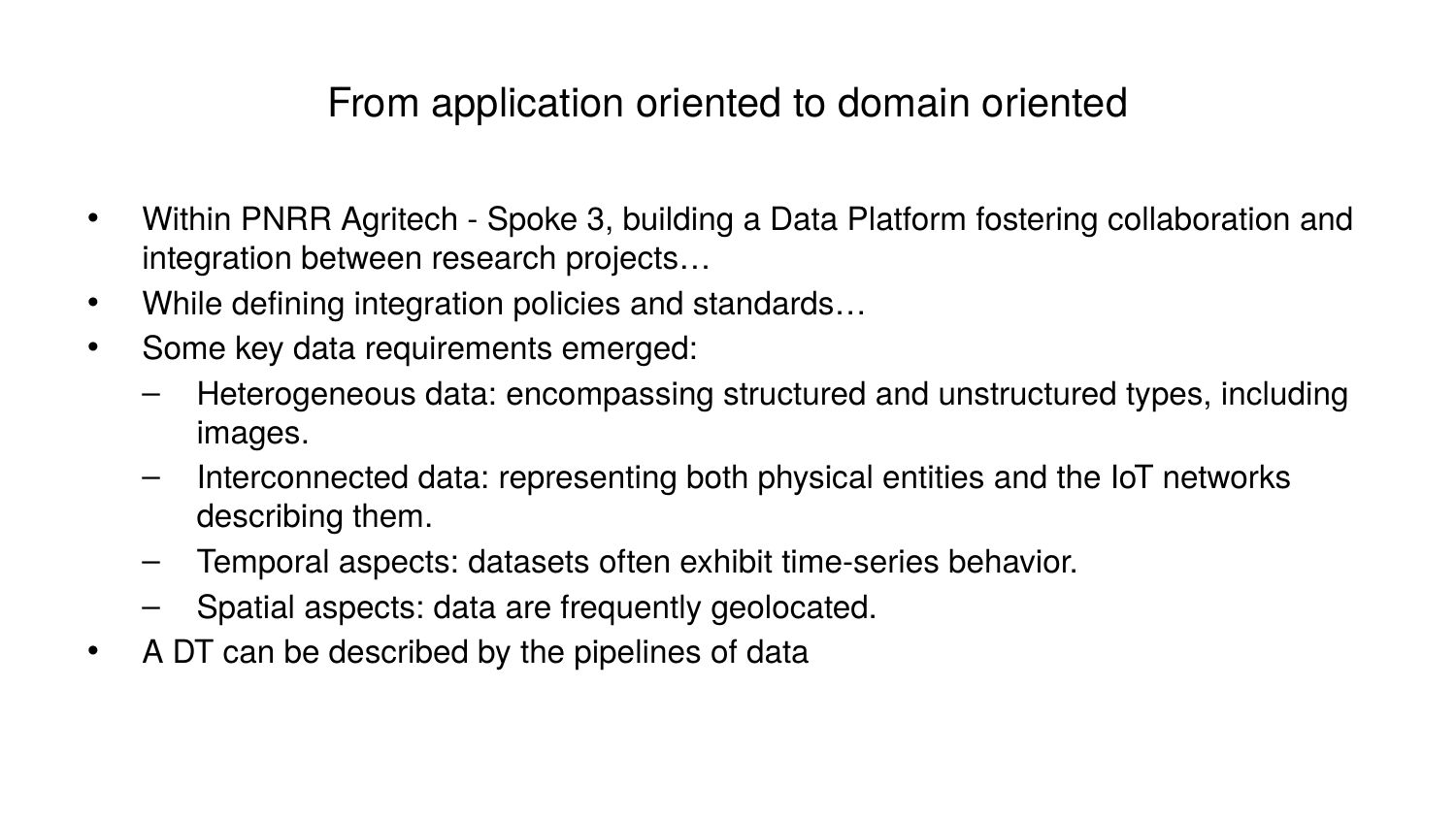

# From application oriented to domain oriented
Within PNRR Agritech - Spoke 3, building a Data Platform fostering collaboration and integration between research projects…
While defining integration policies and standards…
Some key data requirements emerged:
Heterogeneous data: encompassing structured and unstructured types, including images.
Interconnected data: representing both physical entities and the IoT networks describing them.
Temporal aspects: datasets often exhibit time-series behavior.
Spatial aspects: data are frequently geolocated.
A DT can be described by the pipelines of data